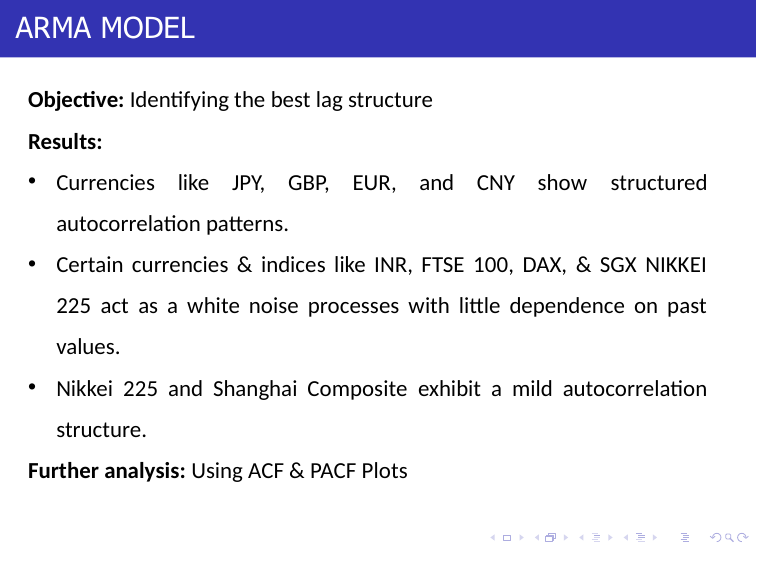

# ARMA MODEL
Objective: Identifying the best lag structure
Results:
Currencies like JPY, GBP, EUR, and CNY show structured autocorrelation patterns.
Certain currencies & indices like INR, FTSE 100, DAX, & SGX NIKKEI 225 act as a white noise processes with little dependence on past values.
Nikkei 225 and Shanghai Composite exhibit a mild autocorrelation structure.
Further analysis: Using ACF & PACF Plots